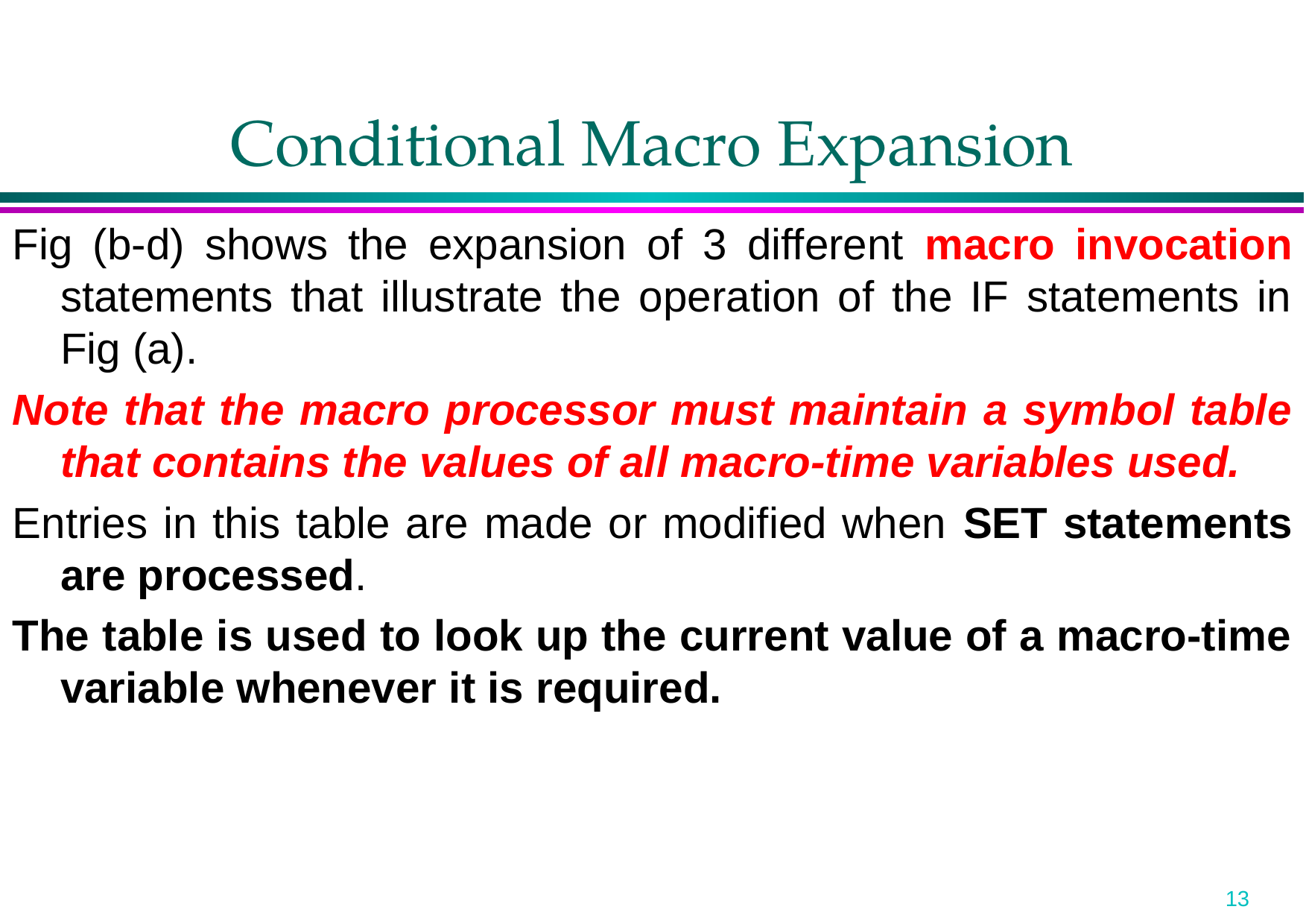

# Conditional Macro Expansion
Fig (b-d) shows the expansion of 3 different macro invocation statements that illustrate the operation of the IF statements in Fig (a).
Note that the macro processor must maintain a symbol table that contains the values of all macro-time variables used.
Entries in this table are made or modified when SET statements are processed.
The table is used to look up the current value of a macro-time variable whenever it is required.